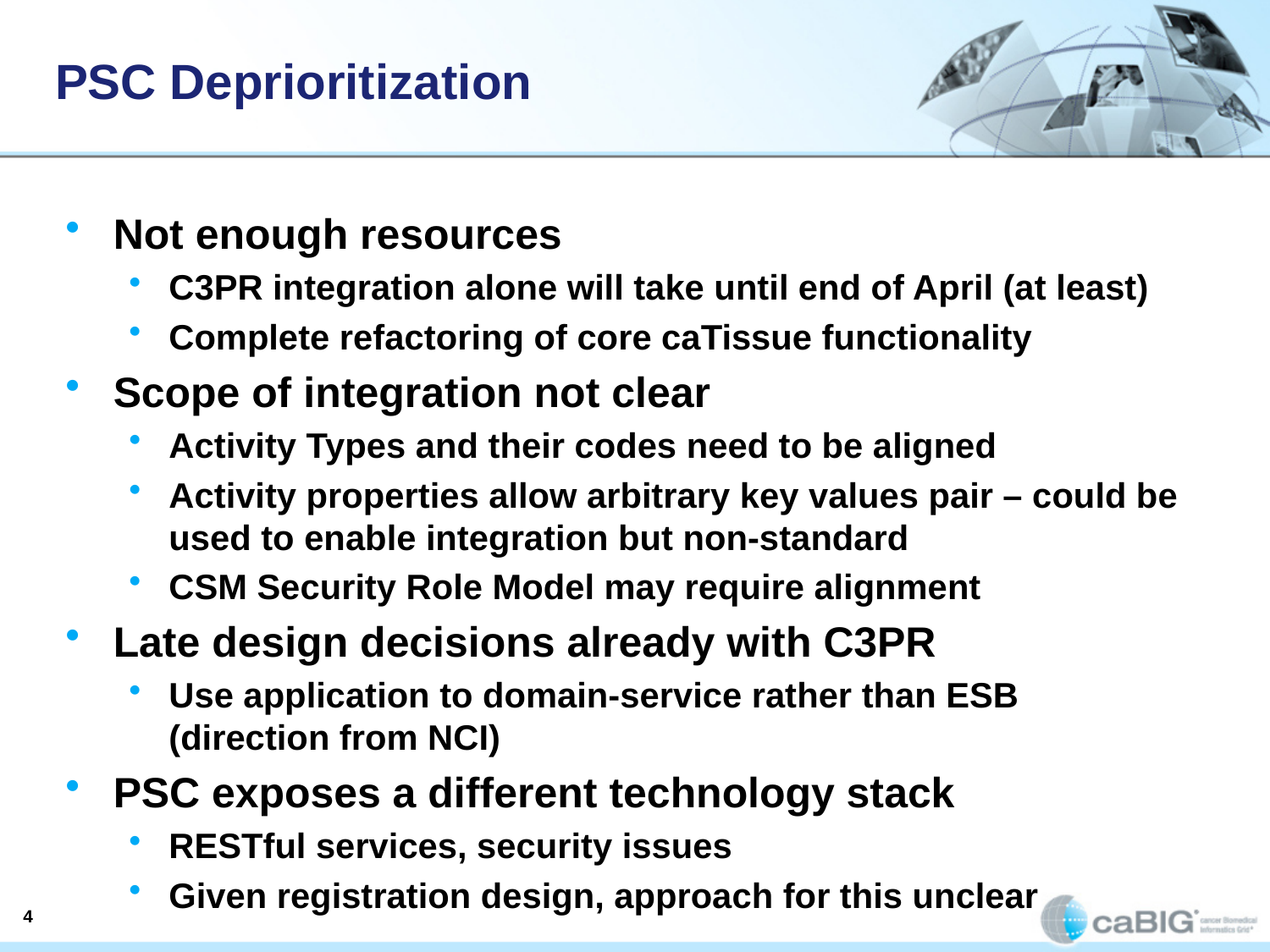

# PSC Deprioritization
Not enough resources
C3PR integration alone will take until end of April (at least)
Complete refactoring of core caTissue functionality
Scope of integration not clear
Activity Types and their codes need to be aligned
Activity properties allow arbitrary key values pair – could be used to enable integration but non-standard
CSM Security Role Model may require alignment
Late design decisions already with C3PR
Use application to domain-service rather than ESB
(direction from NCI)
PSC exposes a different technology stack
RESTful services, security issues
Given registration design, approach for this unclear